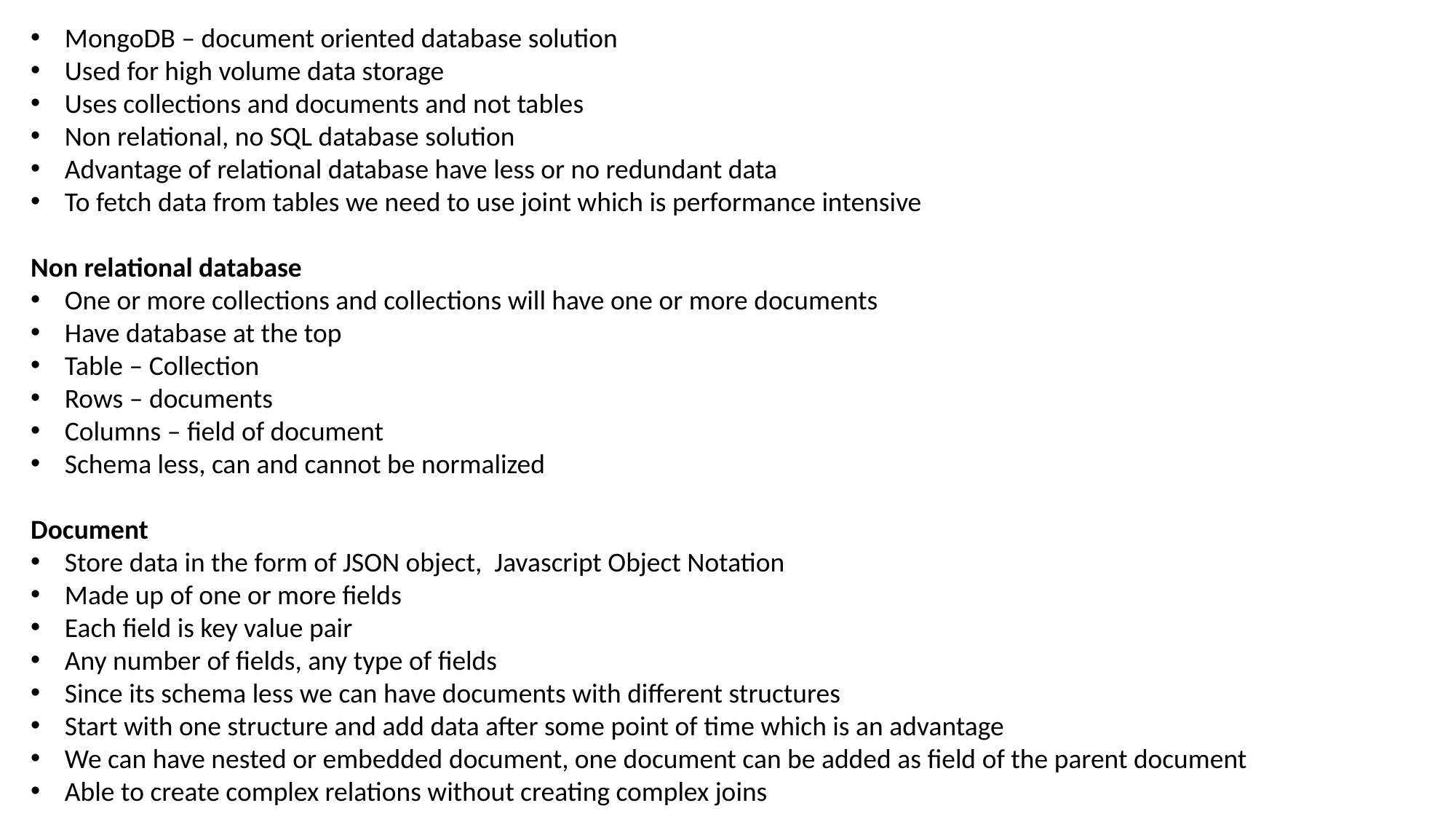

MongoDB – document oriented database solution
Used for high volume data storage
Uses collections and documents and not tables
Non relational, no SQL database solution
Advantage of relational database have less or no redundant data
To fetch data from tables we need to use joint which is performance intensive

Non relational database
One or more collections and collections will have one or more documents
Have database at the top
Table – Collection
Rows – documents
Columns – field of document
Schema less, can and cannot be normalized

Document
Store data in the form of JSON object,  Javascript Object Notation
Made up of one or more fields
Each field is key value pair
Any number of fields, any type of fields
Since its schema less we can have documents with different structures
Start with one structure and add data after some point of time which is an advantage
We can have nested or embedded document, one document can be added as field of the parent document
Able to create complex relations without creating complex joins